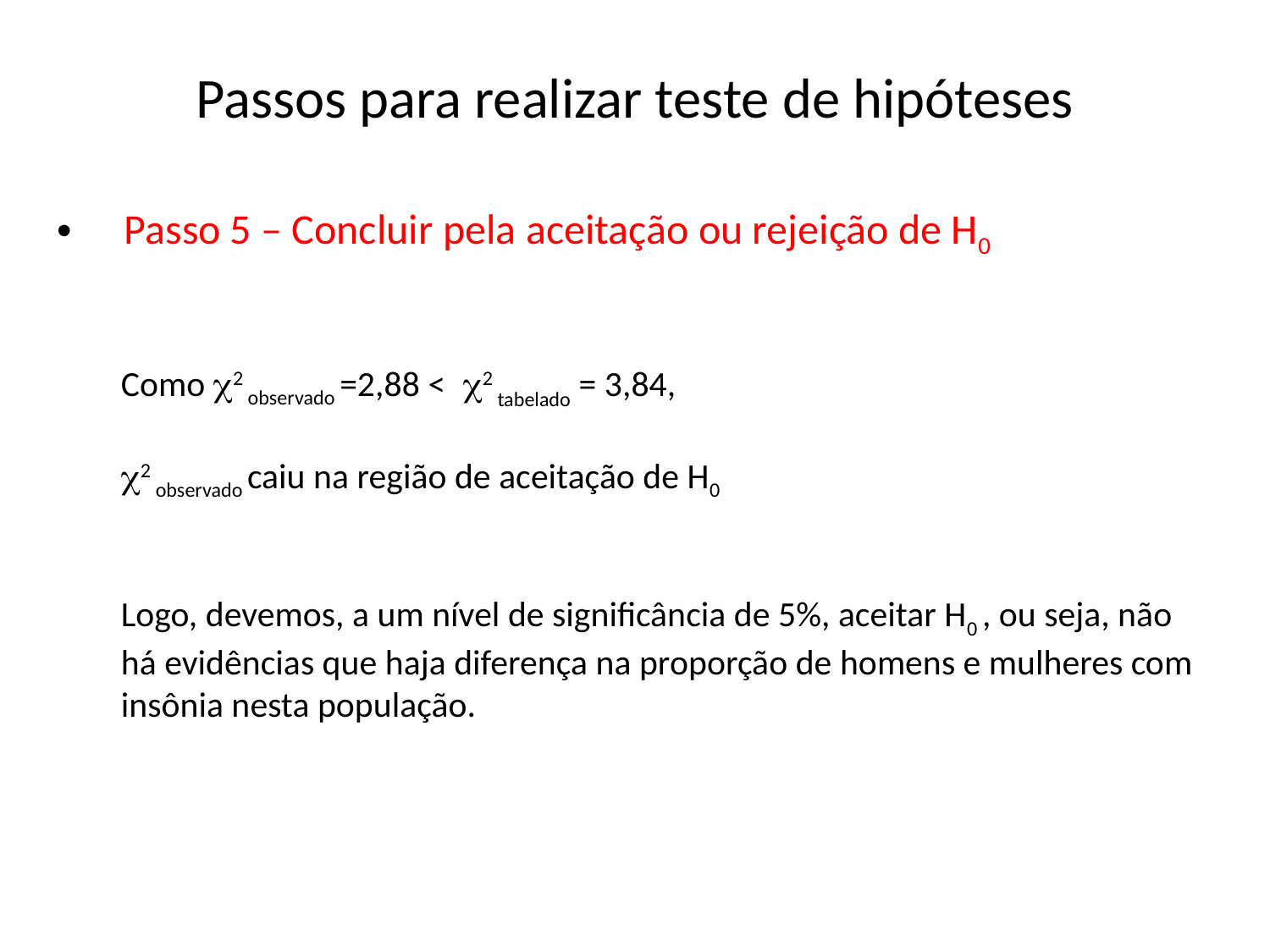

# Passos para realizar teste de hipóteses

  Passo 5 – Concluir pela aceitação ou rejeição de H0

Como χ2 observado =2,88 <   χ2 tabelado = 3,84,

χ2 observado caiu na região de aceitação de H0

Logo, devemos, a um nível de significância de 5%, aceitar H0 , ou seja, não há evidências que haja diferença na proporção de homens e mulheres com insônia nesta população.